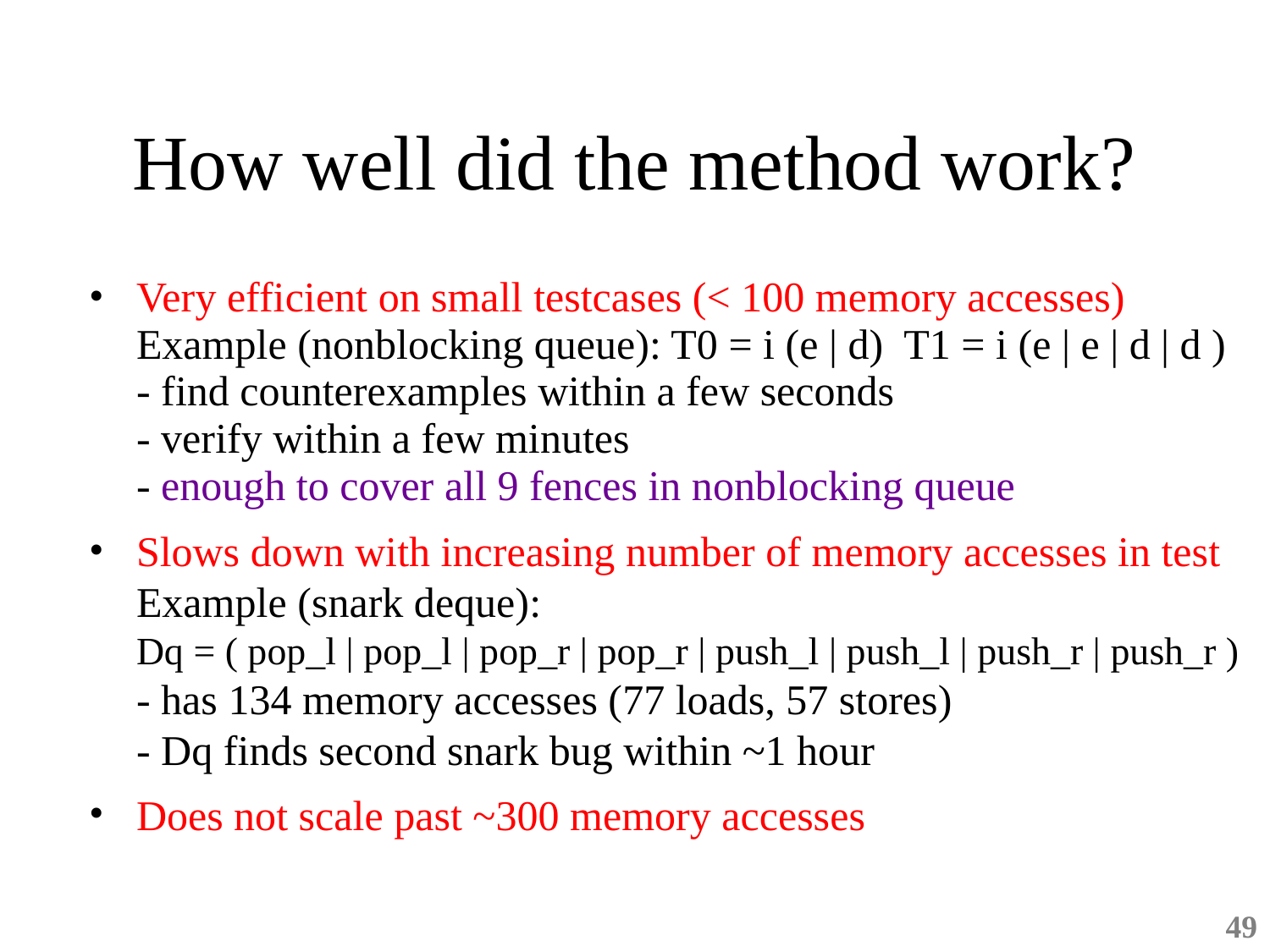

# How well did the method work?
Very efficient on small testcases (< 100 memory accesses)
Example (nonblocking queue): T0 = i (e | d)  T1 = i (e | e | d | d )
- find counterexamples within a few seconds
- verify within a few minutes
- enough to cover all 9 fences in nonblocking queue
Slows down with increasing number of memory accesses in test
Example (snark deque):
Dq = ( pop_l | pop_l | pop_r | pop_r | push_l | push_l | push_r | push_r )
- has 134 memory accesses (77 loads, 57 stores)
- Dq finds second snark bug within ~1 hour
Does not scale past ~300 memory accesses